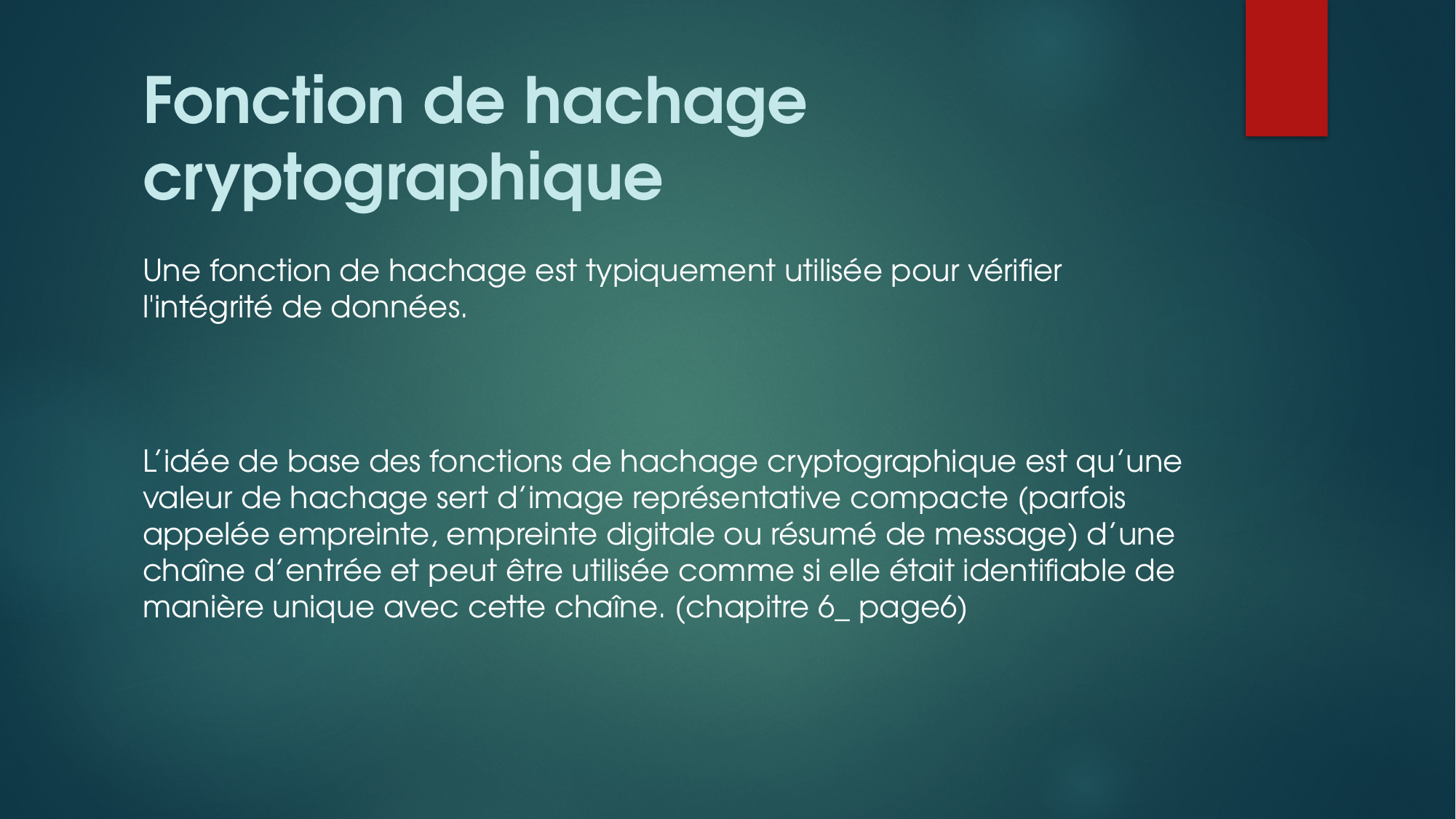

# Fonction de hachage cryptographique
Une fonction de hachage est typiquement utilisée pour vérifier l'intégrité de données.

L’idée de base des fonctions de hachage cryptographique est qu’une valeur de hachage sert d’image représentative compacte (parfois appelée empreinte, empreinte digitale ou résumé de message) d’une chaîne d’entrée et peut être utilisée comme si elle était identifiable de manière unique avec cette chaîne. (chapitre 6_ page6)